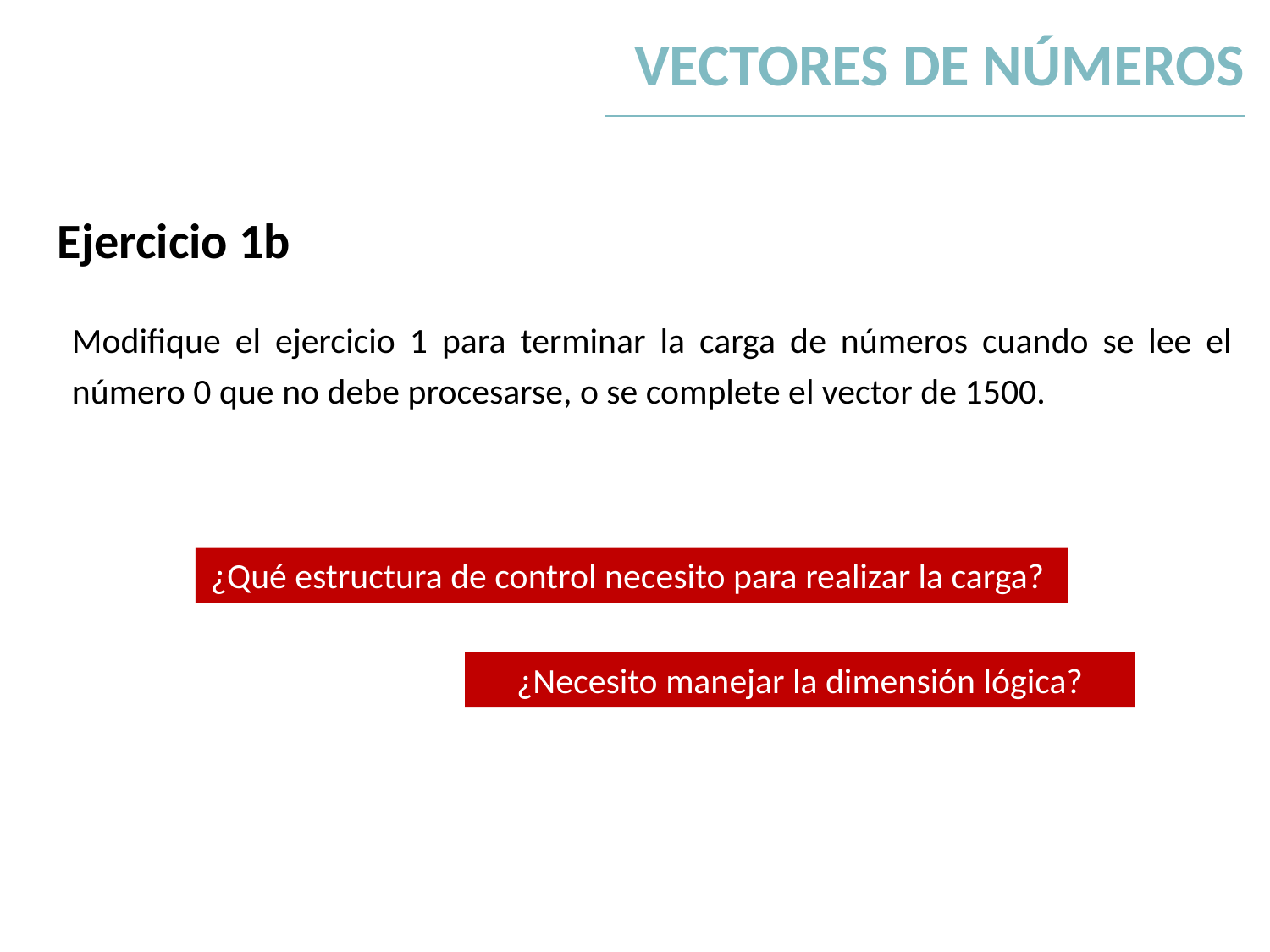

VECTORES DE NÚMEROS
Ejercicio 1b
Modifique el ejercicio 1 para terminar la carga de números cuando se lee el número 0 que no debe procesarse, o se complete el vector de 1500.
¿Qué estructura de control necesito para realizar la carga?
¿Necesito manejar la dimensión lógica?